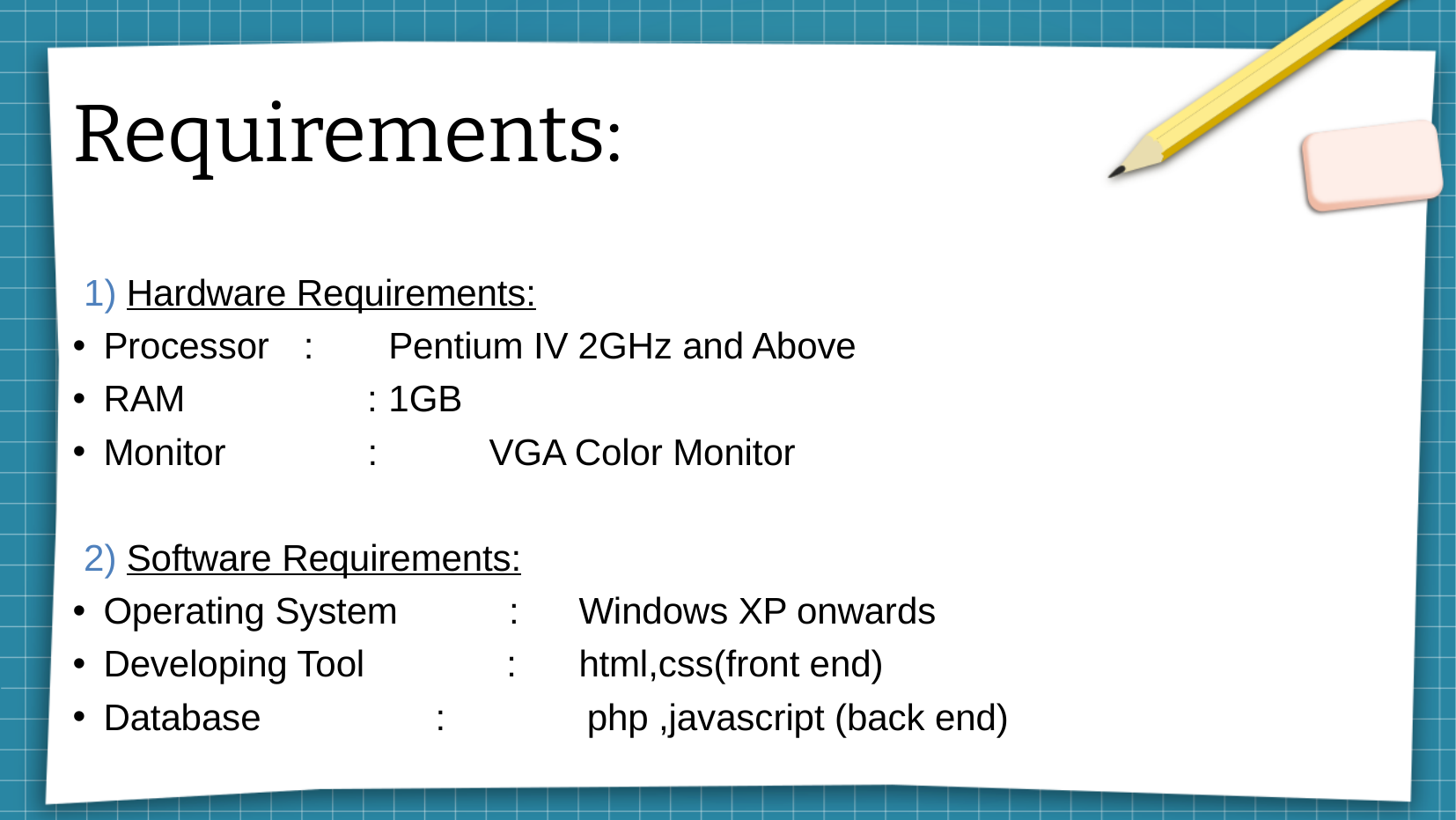

# Requirements:
1) Hardware Requirements:
Processor 	 :	Pentium IV 2GHz and Above
RAM                  :	1GB
Monitor              :           VGA Color Monitor

2) Software Requirements:
Operating System           :	Windows XP onwards
Developing Tool              :	html,css(front end)
Database	              :              php ,javascript (back end)